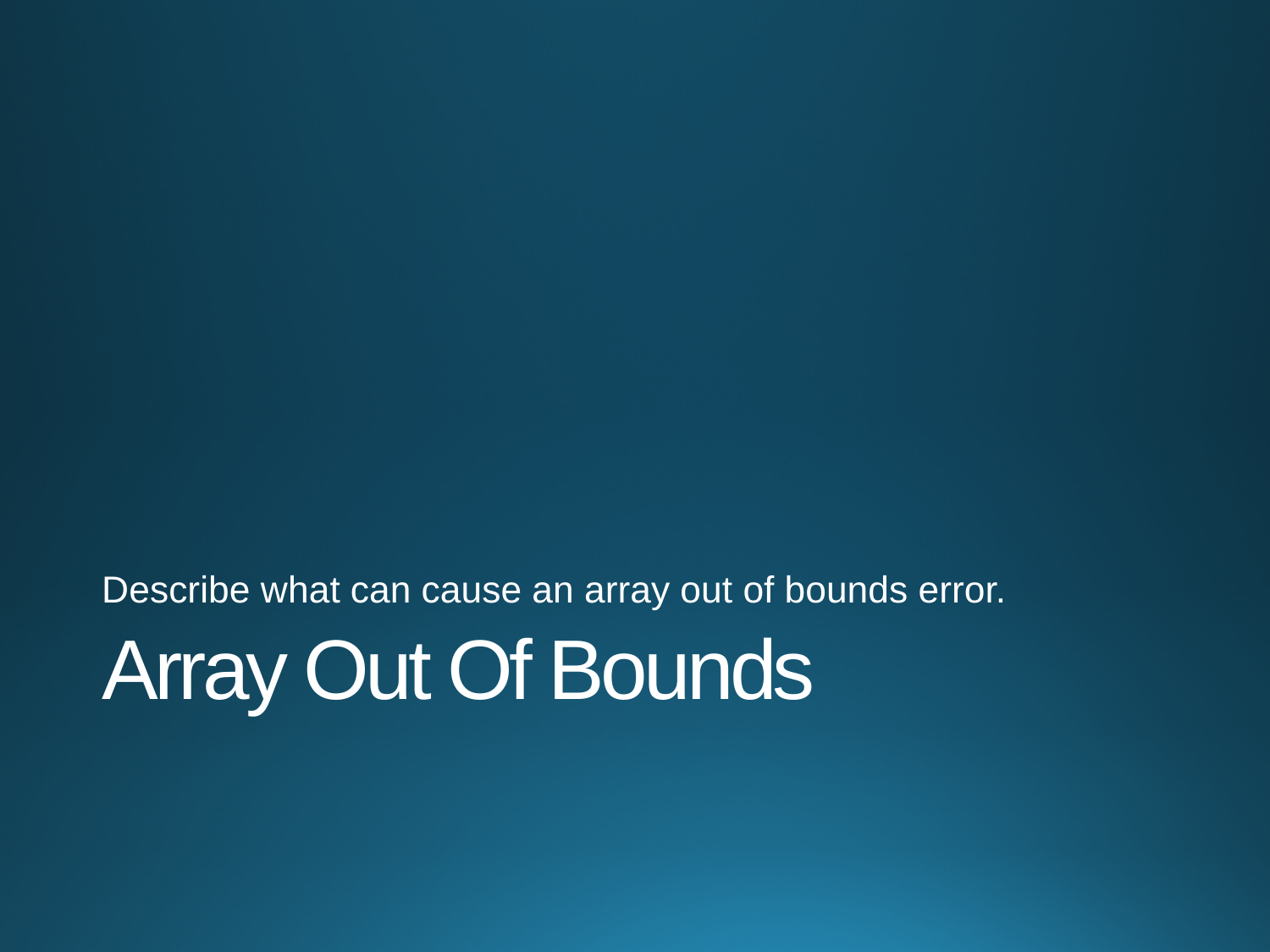

Describe what can cause an array out of bounds error.
# Array Out Of Bounds